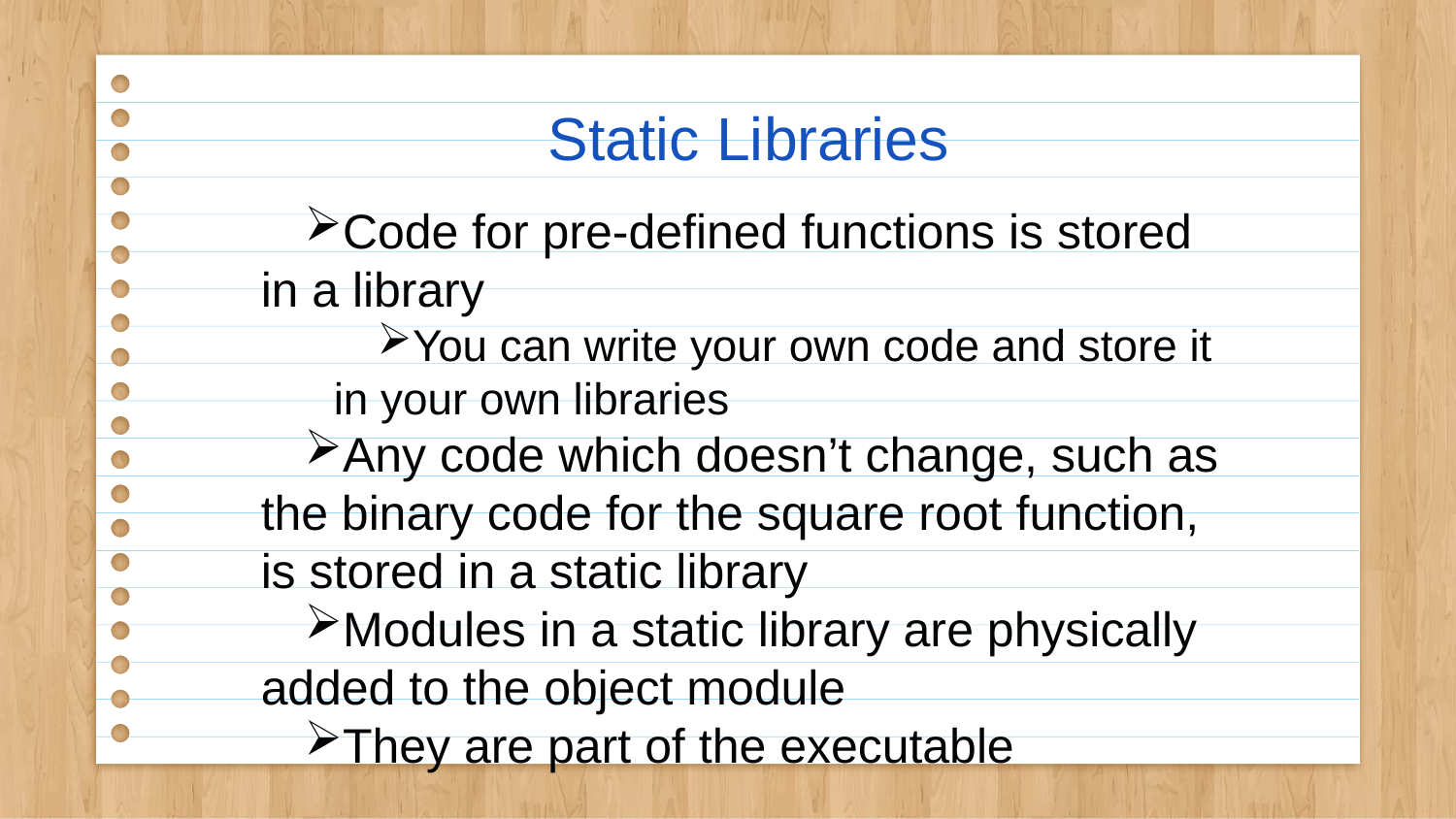

# Static Libraries
Code for pre-defined functions is stored in a library
You can write your own code and store it in your own libraries
Any code which doesn’t change, such as the binary code for the square root function,  is stored in a static library
Modules in a static library are physically added to the object module
They are part of the executable